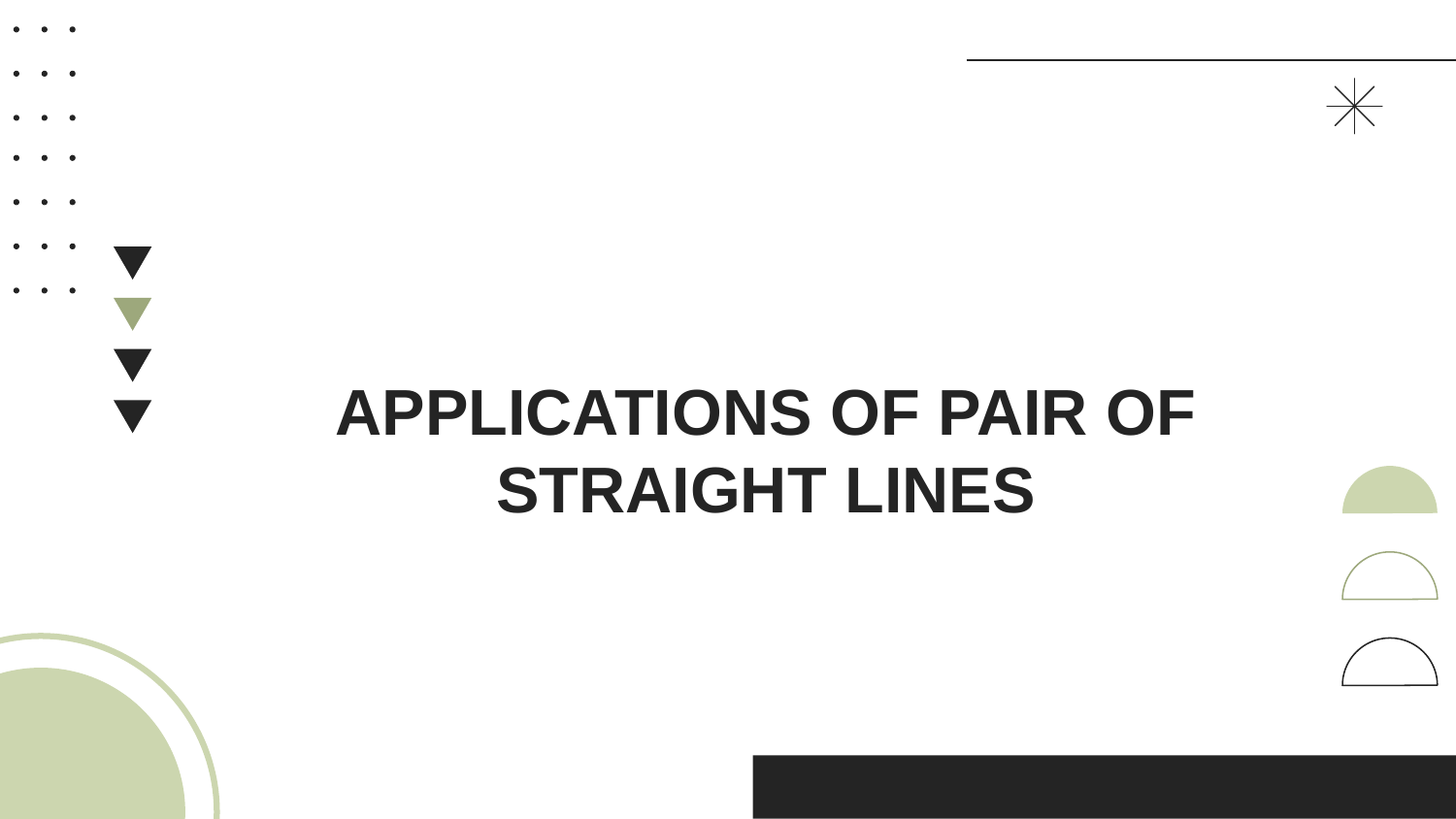

# APPLICATIONS OF PAIR OF STRAIGHT LINES